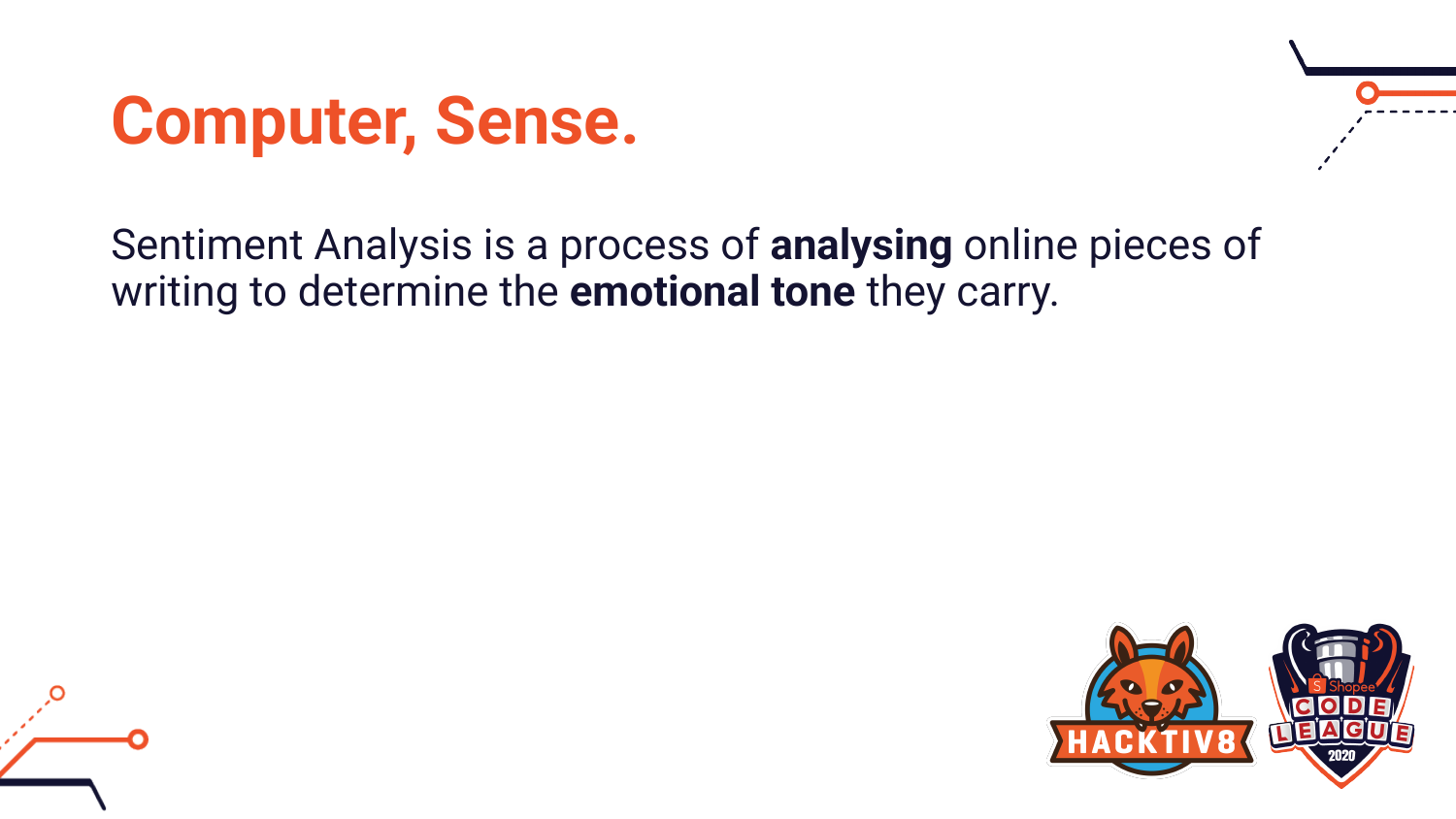

# Computer, Sense.
Sentiment Analysis is a process of analysing online pieces of writing to determine the emotional tone they carry.